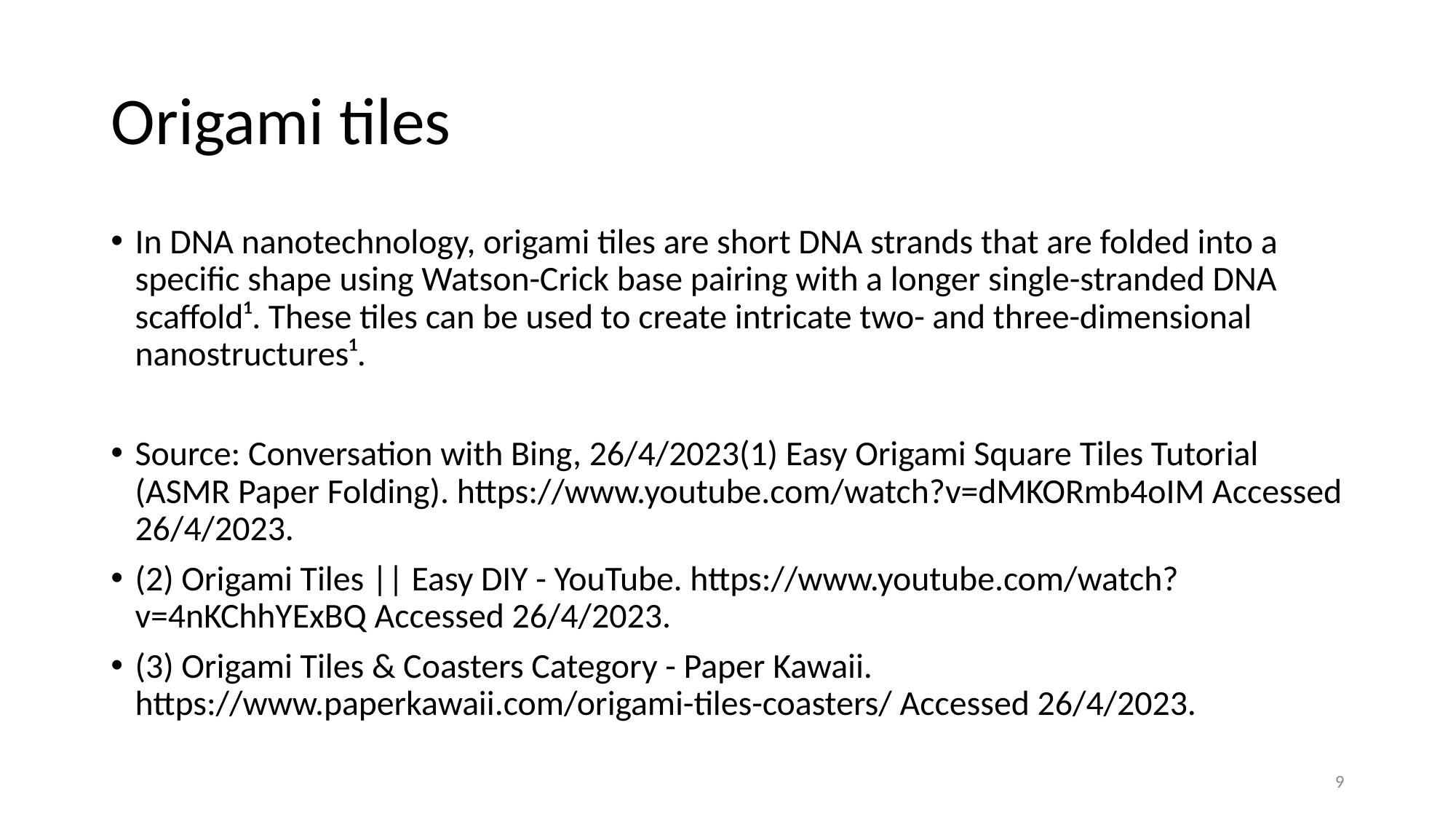

# Origami tiles
In DNA nanotechnology, origami tiles are short DNA strands that are folded into a specific shape using Watson-Crick base pairing with a longer single-stranded DNA scaffold¹. These tiles can be used to create intricate two- and three-dimensional nanostructures¹.

Source: Conversation with Bing, 26/4/2023(1) Easy Origami Square Tiles Tutorial (ASMR Paper Folding). https://www.youtube.com/watch?v=dMKORmb4oIM Accessed 26/4/2023.
(2) Origami Tiles || Easy DIY - YouTube. https://www.youtube.com/watch?v=4nKChhYExBQ Accessed 26/4/2023.
(3) Origami Tiles & Coasters Category - Paper Kawaii. https://www.paperkawaii.com/origami-tiles-coasters/ Accessed 26/4/2023.
9